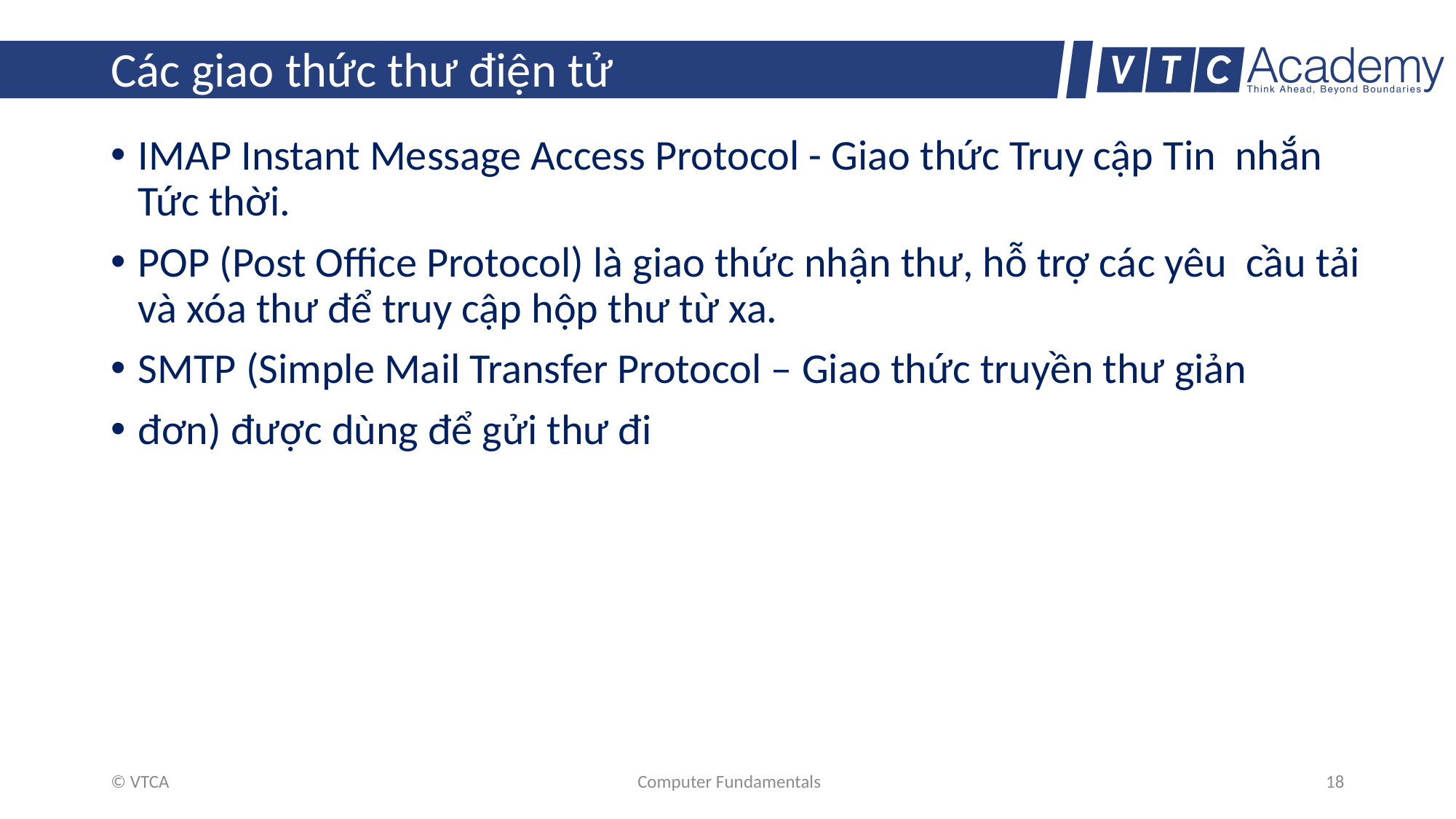

# Các giao thức thư điện tử
IMAP Instant Message Access Protocol - Giao thức Truy cập Tin  nhắn Tức thời.
POP (Post Office Protocol) là giao thức nhận thư, hỗ trợ các yêu  cầu tải và xóa thư để truy cập hộp thư từ xa.
SMTP (Simple Mail Transfer Protocol – Giao thức truyền thư giản
đơn) được dùng để gửi thư đi
© VTCA
Computer Fundamentals
18